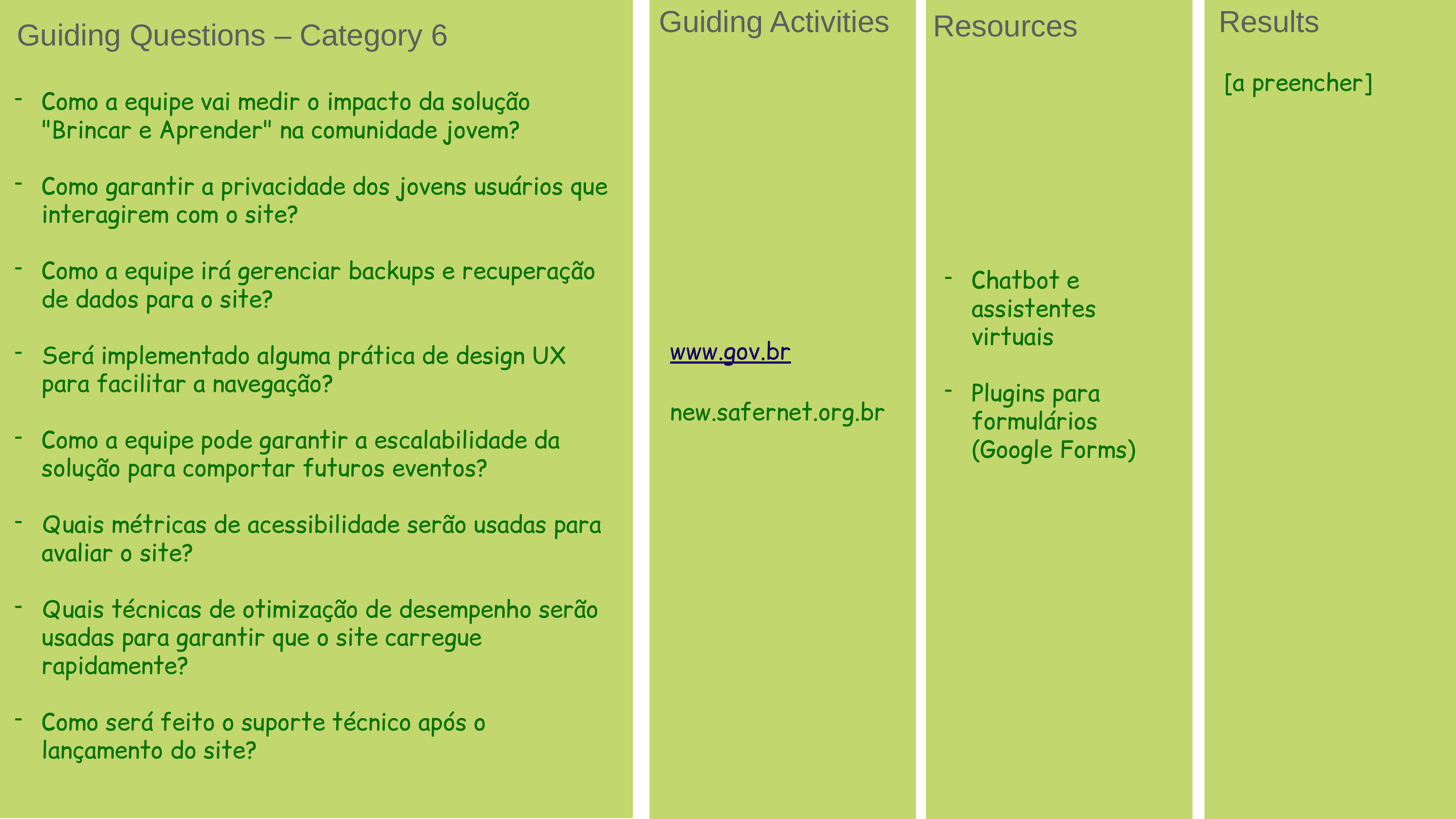

Results

Guiding Questions – Category 6

Guiding Activities
www.gov.br
new.safernet.org.br
Resources
[a preencher]
Como a equipe vai medir o impacto da solução "Brincar e Aprender" na comunidade jovem?
Como garantir a privacidade dos jovens usuários que interagirem com o site?
Como a equipe irá gerenciar backups e recuperação de dados para o site?
Será implementado alguma prática de design UX para facilitar a navegação?
Como a equipe pode garantir a escalabilidade da solução para comportar futuros eventos?
Quais métricas de acessibilidade serão usadas para avaliar o site?
Quais técnicas de otimização de desempenho serão usadas para garantir que o site carregue rapidamente?
Como será feito o suporte técnico após o lançamento do site?
Chatbot e assistentes virtuais

Plugins para formulários (Google Forms)